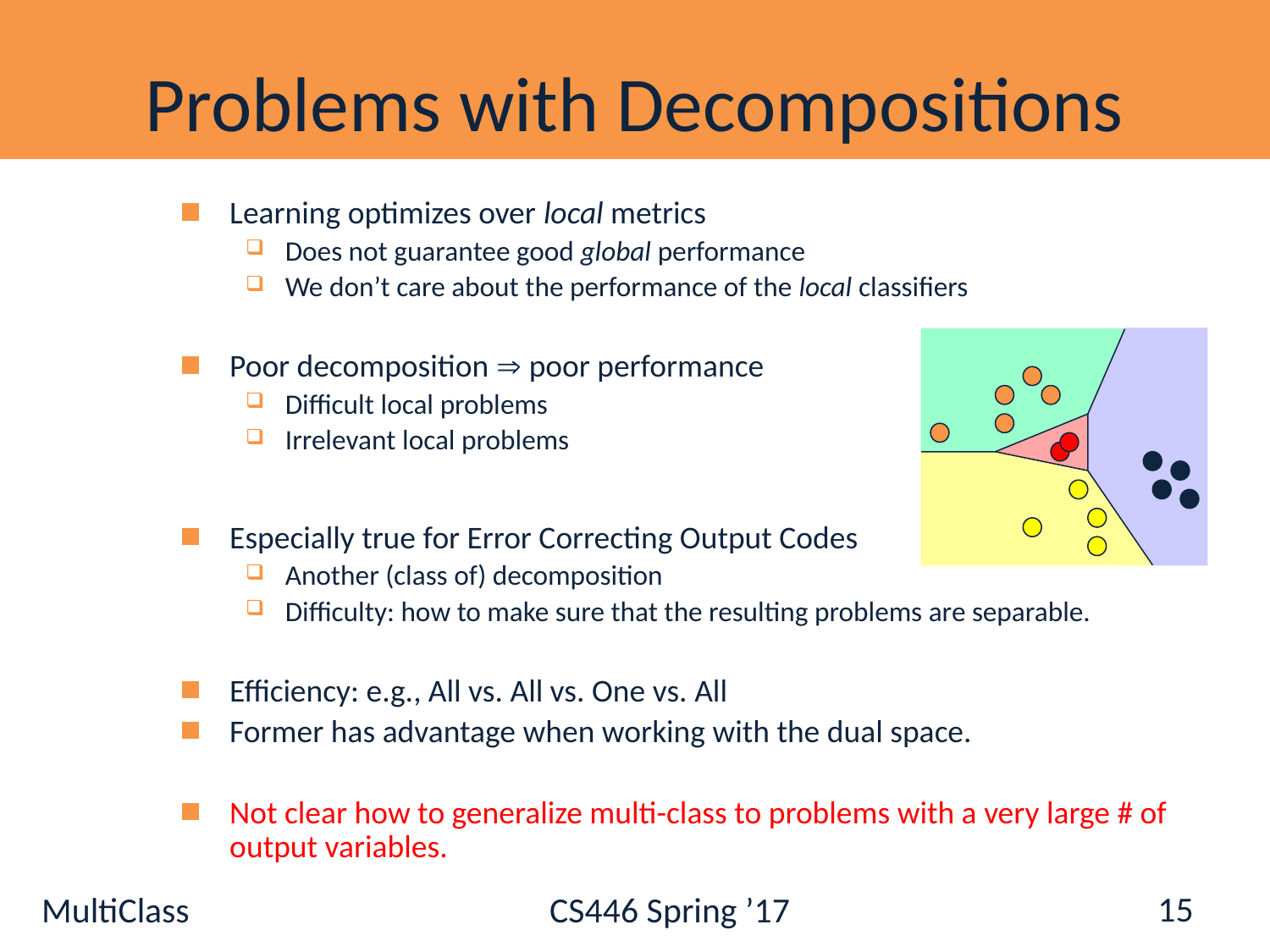

# Problems with Decompositions
Learning optimizes over local metrics
Does not guarantee good global performance
We don’t care about the performance of the local classifiers

Poor decomposition ⇒ poor performance
Difficult local problems
Irrelevant local problems

Especially true for Error Correcting Output Codes
Another (class of) decomposition
Difficulty: how to make sure that the resulting problems are separable.

Efficiency: e.g., All vs. All vs. One vs. All
Former has advantage when working with the dual space.

Not clear how to generalize multi-class to problems with a very large # of output variables.

15